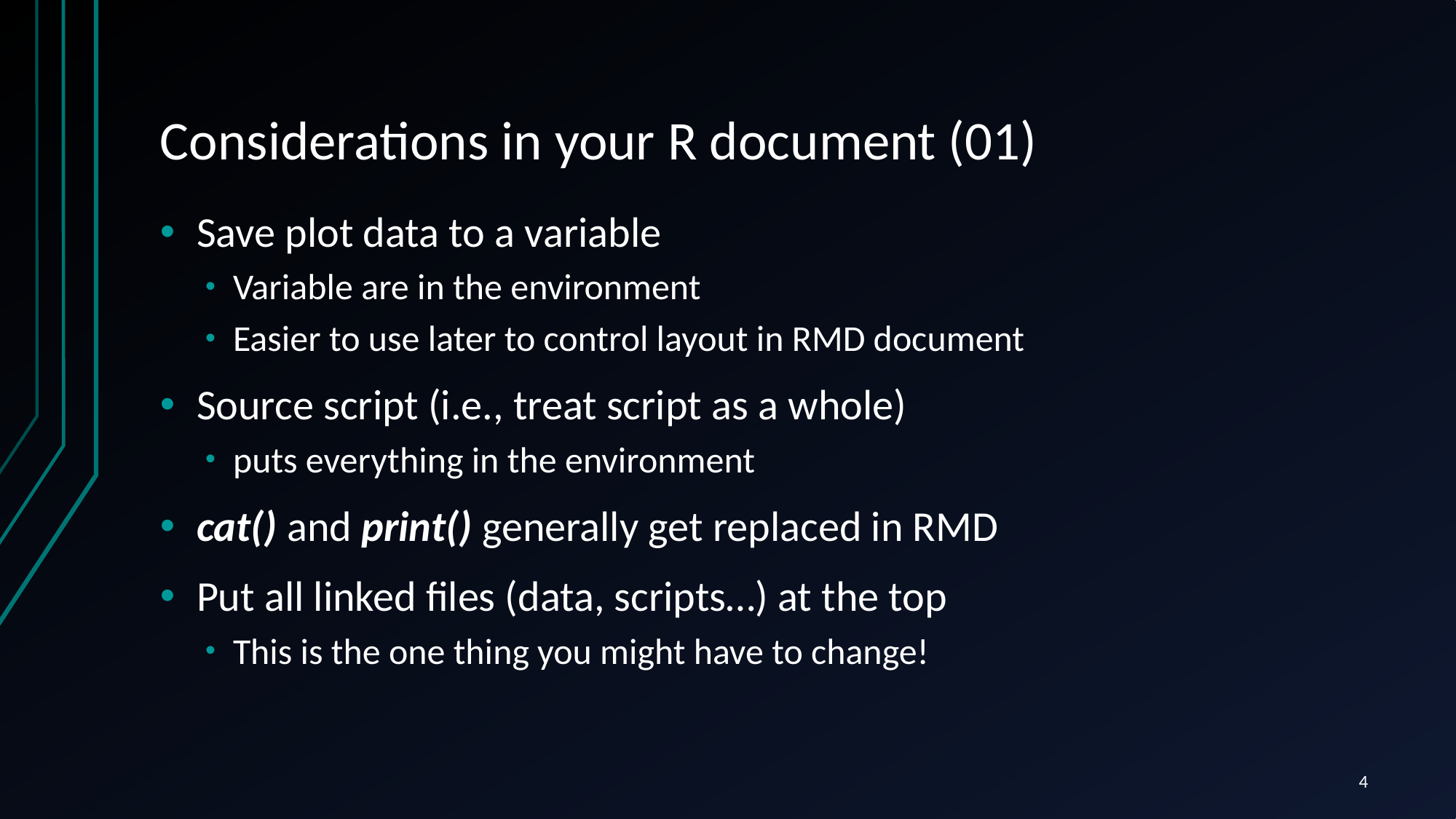

# Considerations in your R document (01)
Save plot data to a variable
Variable are in the environment
Easier to use later to control layout in RMD document
Source script (i.e., treat script as a whole)
puts everything in the environment
cat() and print() generally get replaced in RMD
Put all linked files (data, scripts…) at the top
This is the one thing you might have to change!

4